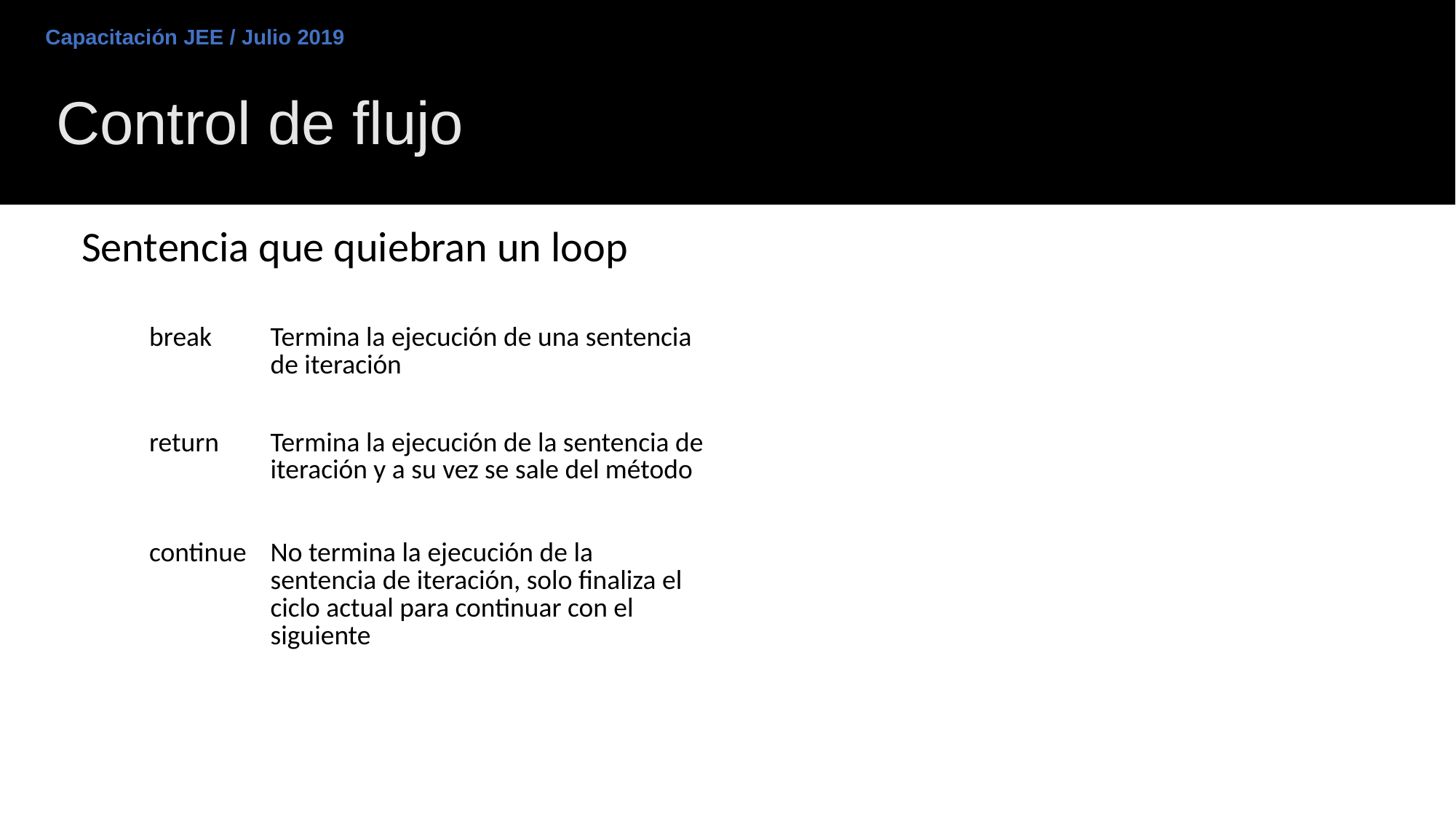

Capacitación JEE / Julio 2019
# Control de flujo
Sentencia que quiebran un loop
| break | Termina la ejecución de una sentencia de iteración |
| --- | --- |
| return | Termina la ejecución de la sentencia de iteración y a su vez se sale del método |
| continue | No termina la ejecución de la sentencia de iteración, solo finaliza el ciclo actual para continuar con el siguiente |
|  |  |
|  |  |